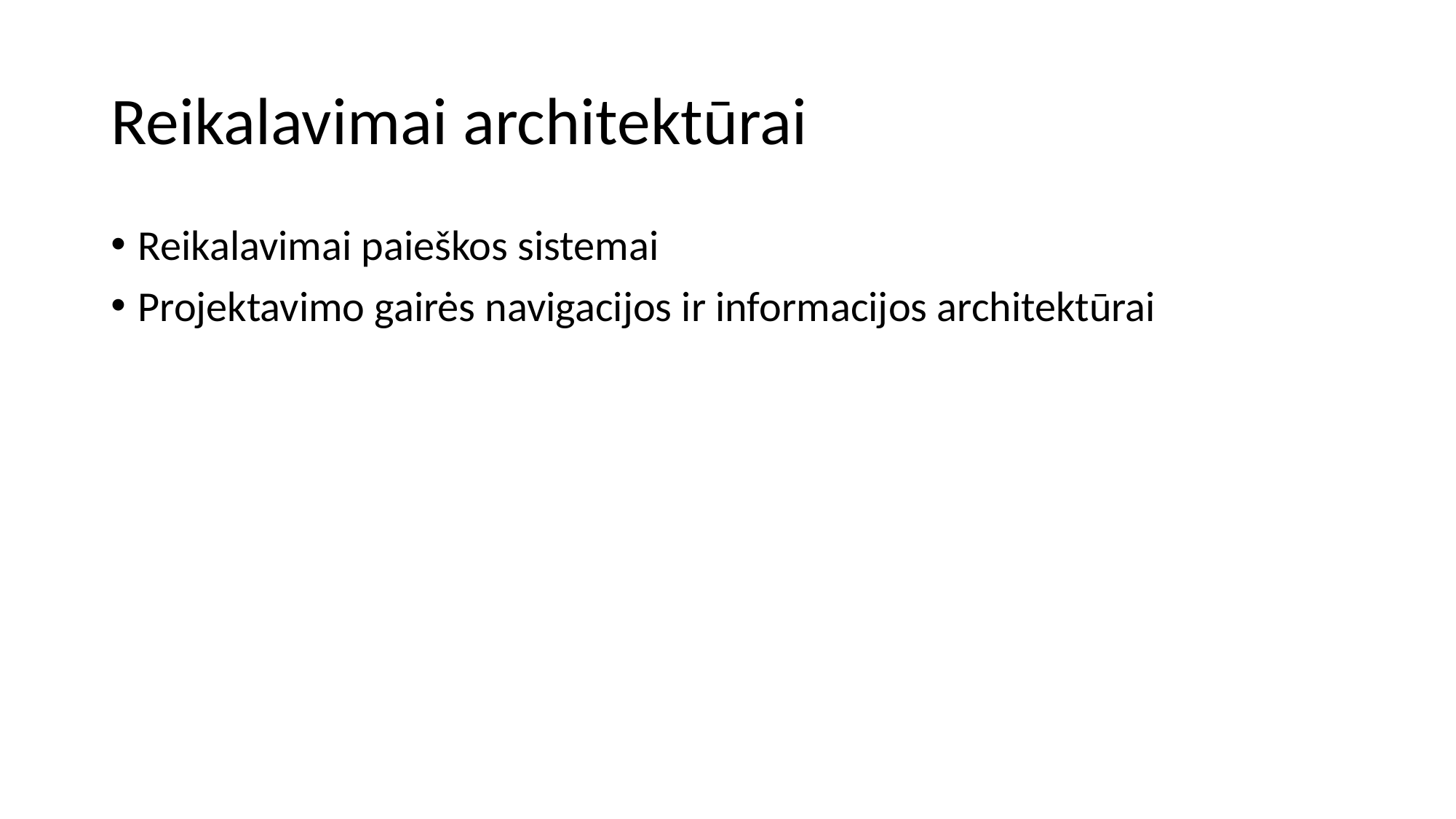

# Reikalavimai architektūrai
Reikalavimai paieškos sistemai
Projektavimo gairės navigacijos ir informacijos architektūrai